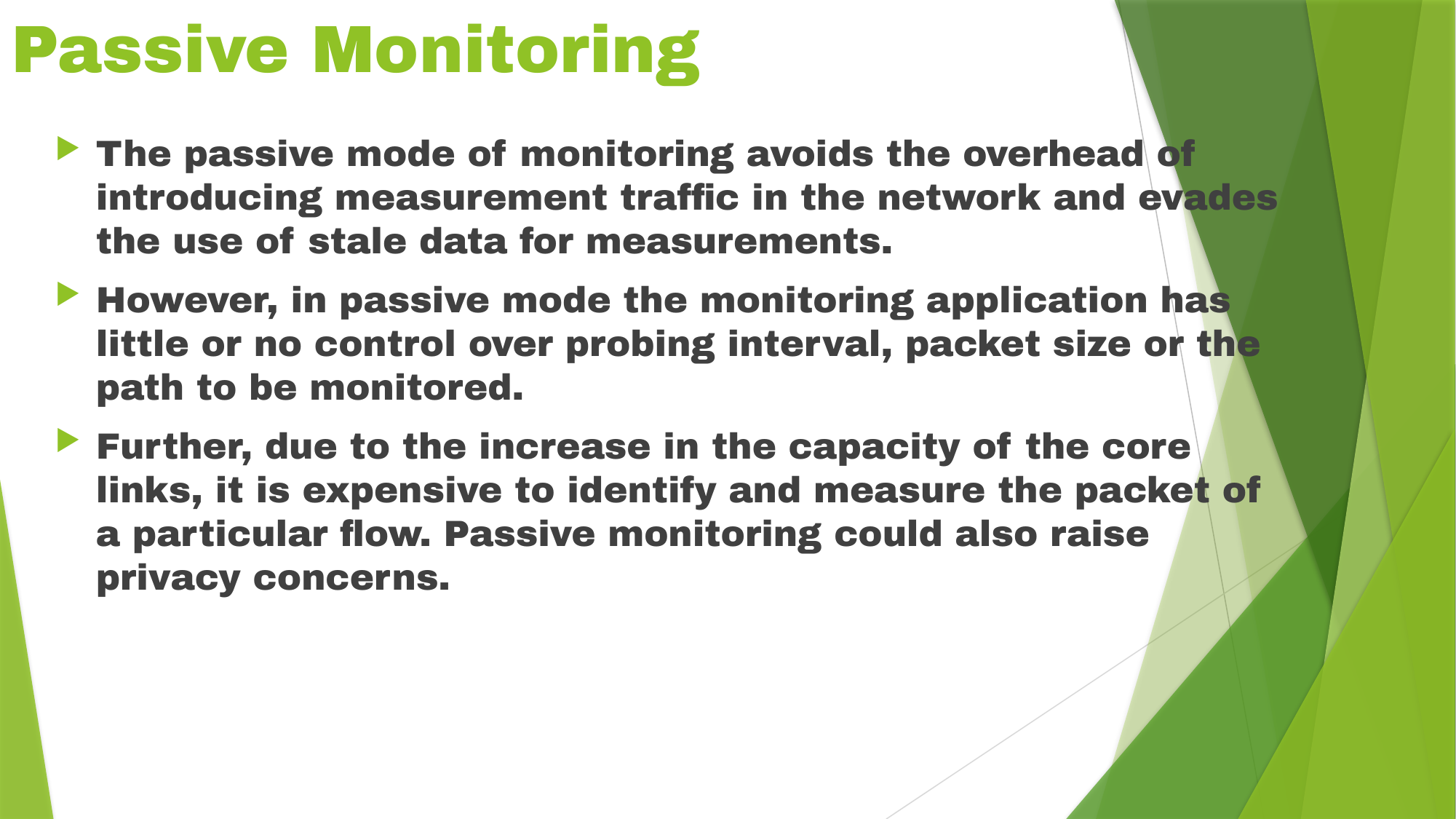

# Passive Monitoring
The passive mode of monitoring avoids the overhead of introducing measurement traffic in the network and evades the use of stale data for measurements.
However, in passive mode the monitoring application has little or no control over probing interval, packet size or the path to be monitored.
Further, due to the increase in the capacity of the core links, it is expensive to identify and measure the packet of a particular flow. Passive monitoring could also raise privacy concerns.